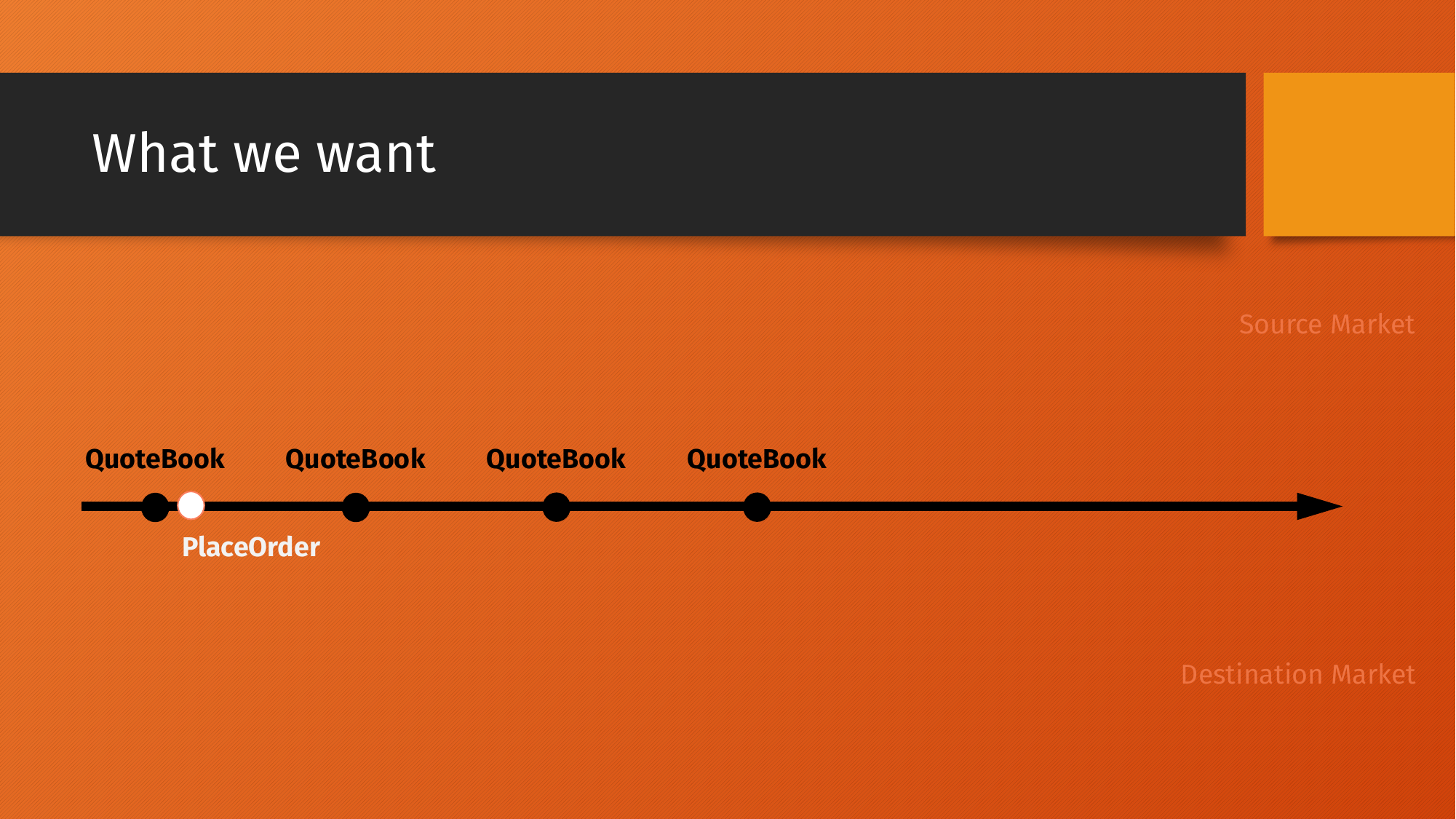

# What we want
Source Market
QuoteBook
QuoteBook
QuoteBook
QuoteBook

PlaceOrder
Destination Market